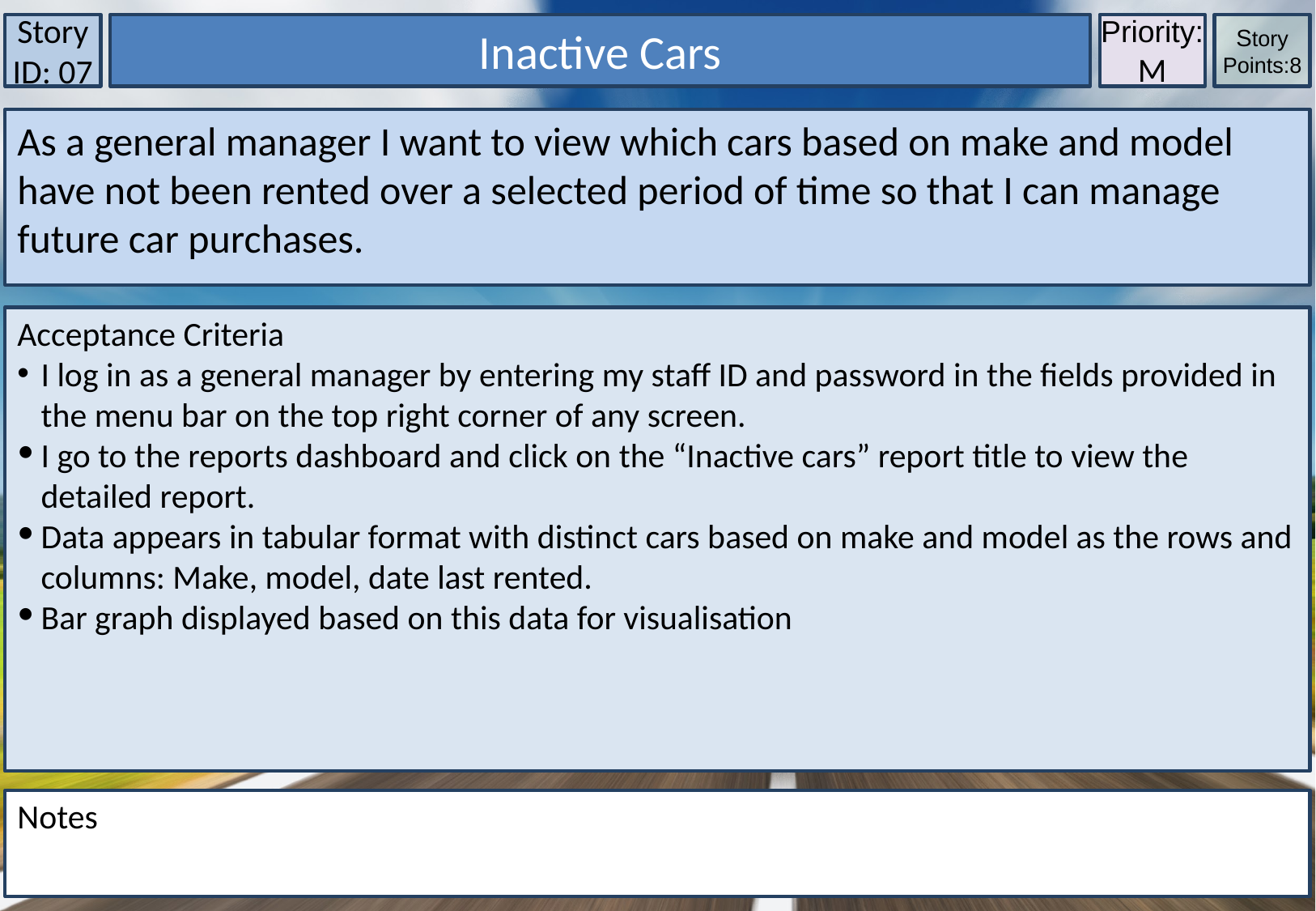

Story ID: 07
Inactive Cars
Priority:M
Story Points:8
As a general manager I want to view which cars based on make and model have not been rented over a selected period of time so that I can manage future car purchases.
Acceptance Criteria
I log in as a general manager by entering my staff ID and password in the fields provided in the menu bar on the top right corner of any screen.
I go to the reports dashboard and click on the “Inactive cars” report title to view the detailed report.
Data appears in tabular format with distinct cars based on make and model as the rows and columns: Make, model, date last rented.
Bar graph displayed based on this data for visualisation
Notes